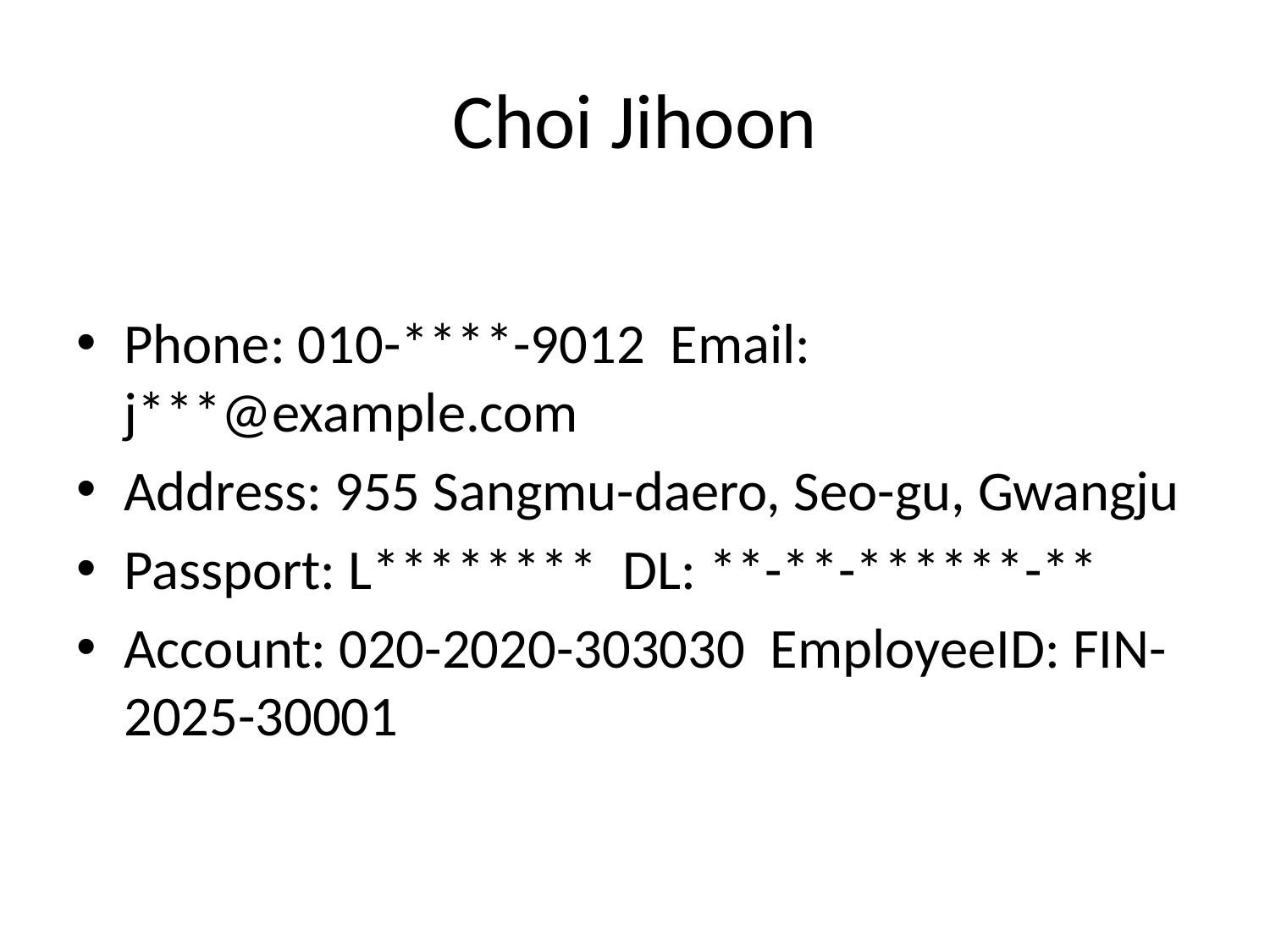

# Choi Jihoon

Phone: 010-****-9012  Email: j***@example.com
Address: 955 Sangmu-daero, Seo-gu, Gwangju
Passport: L********  DL: **-**-******-**
Account: 020-2020-303030  EmployeeID: FIN-2025-30001